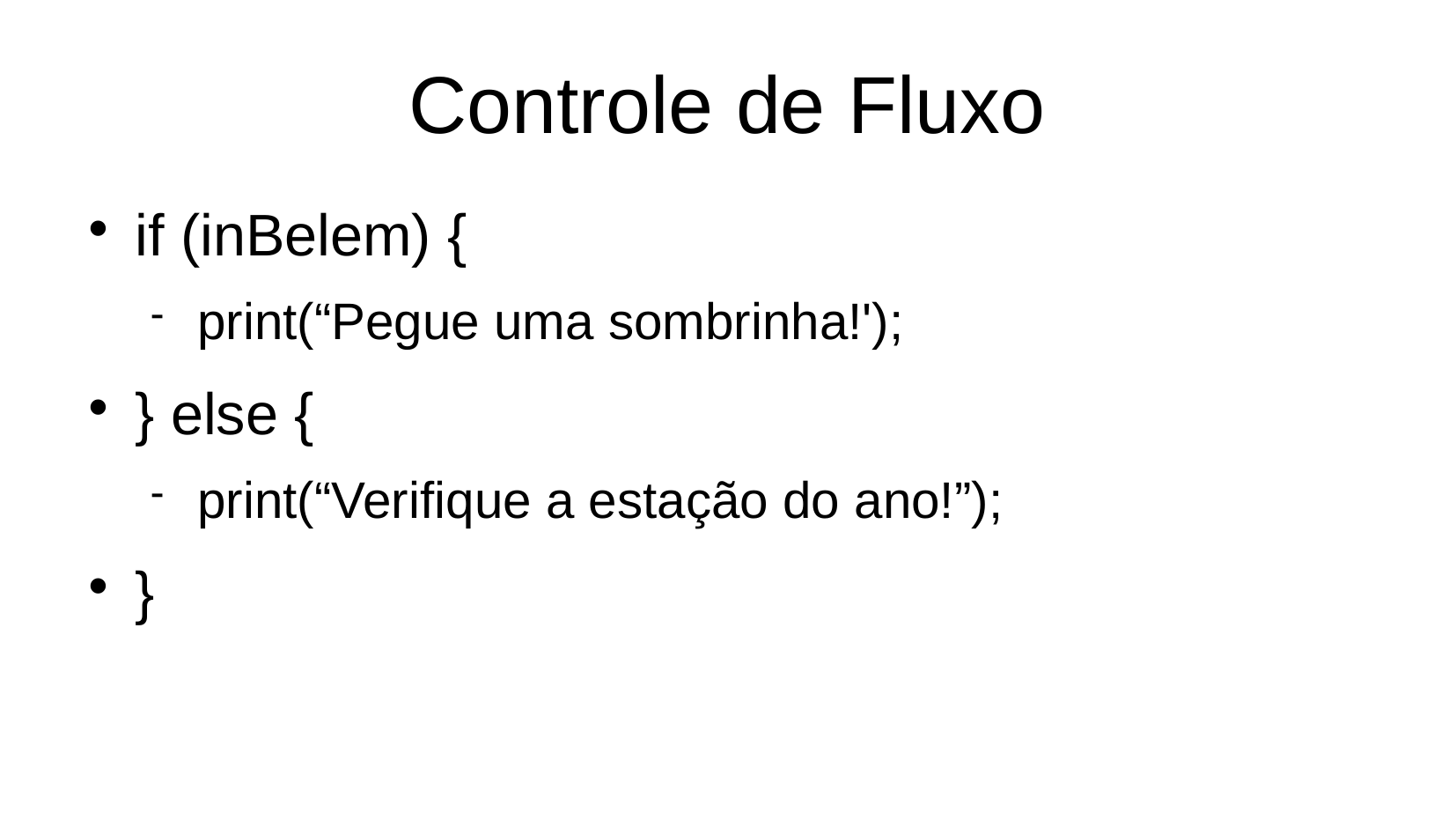

Controle de Fluxo
if (inBelem) {
print(“Pegue uma sombrinha!');
} else {
print(“Verifique a estação do ano!”);
}